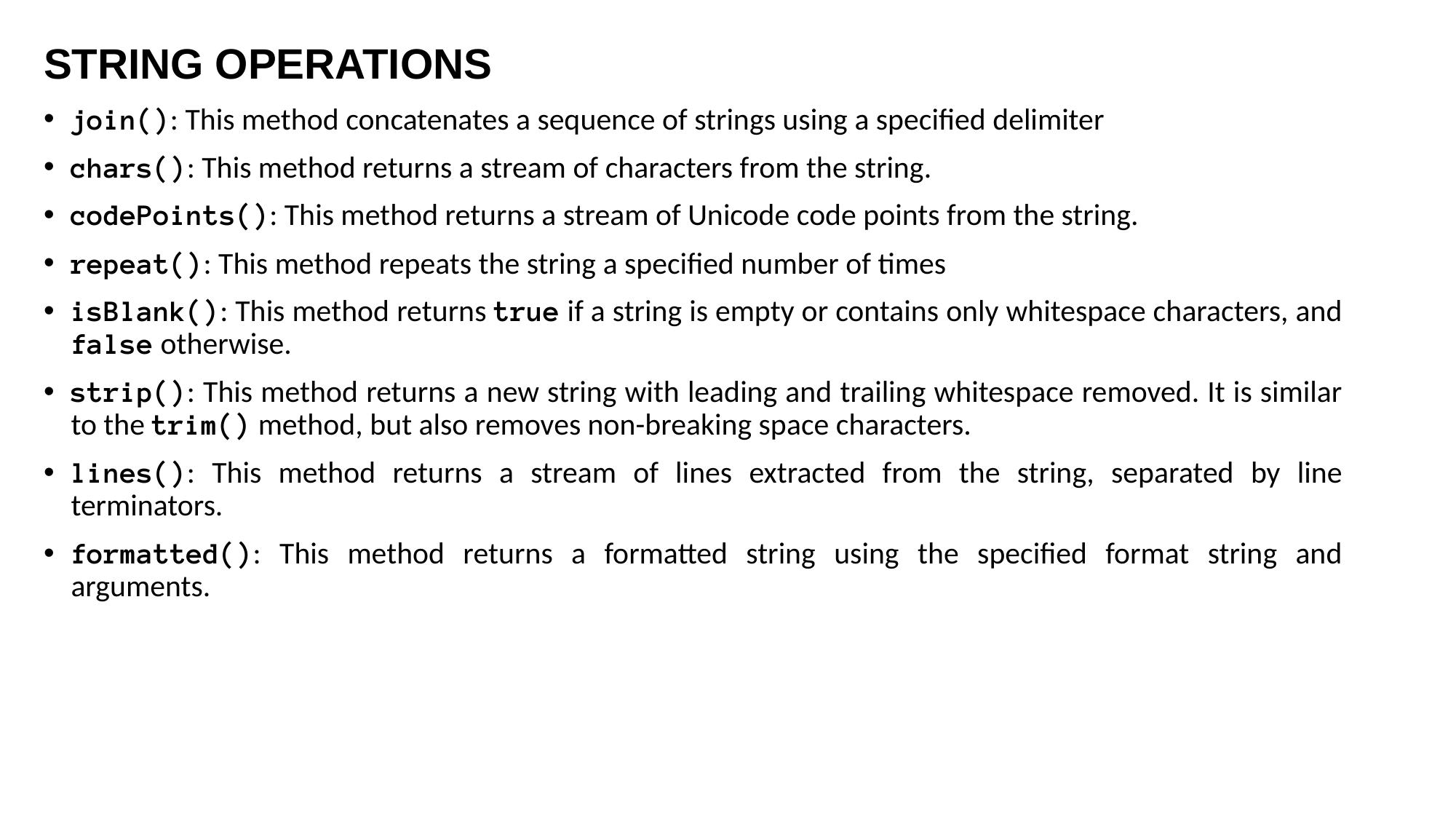

STRING OPERATIONS
join(): This method concatenates a sequence of strings using a specified delimiter
chars(): This method returns a stream of characters from the string.
codePoints(): This method returns a stream of Unicode code points from the string.
repeat(): This method repeats the string a specified number of times
isBlank(): This method returns true if a string is empty or contains only whitespace characters, and false otherwise.
strip(): This method returns a new string with leading and trailing whitespace removed. It is similar to the trim() method, but also removes non-breaking space characters.
lines(): This method returns a stream of lines extracted from the string, separated by line terminators.
formatted(): This method returns a formatted string using the specified format string and arguments.